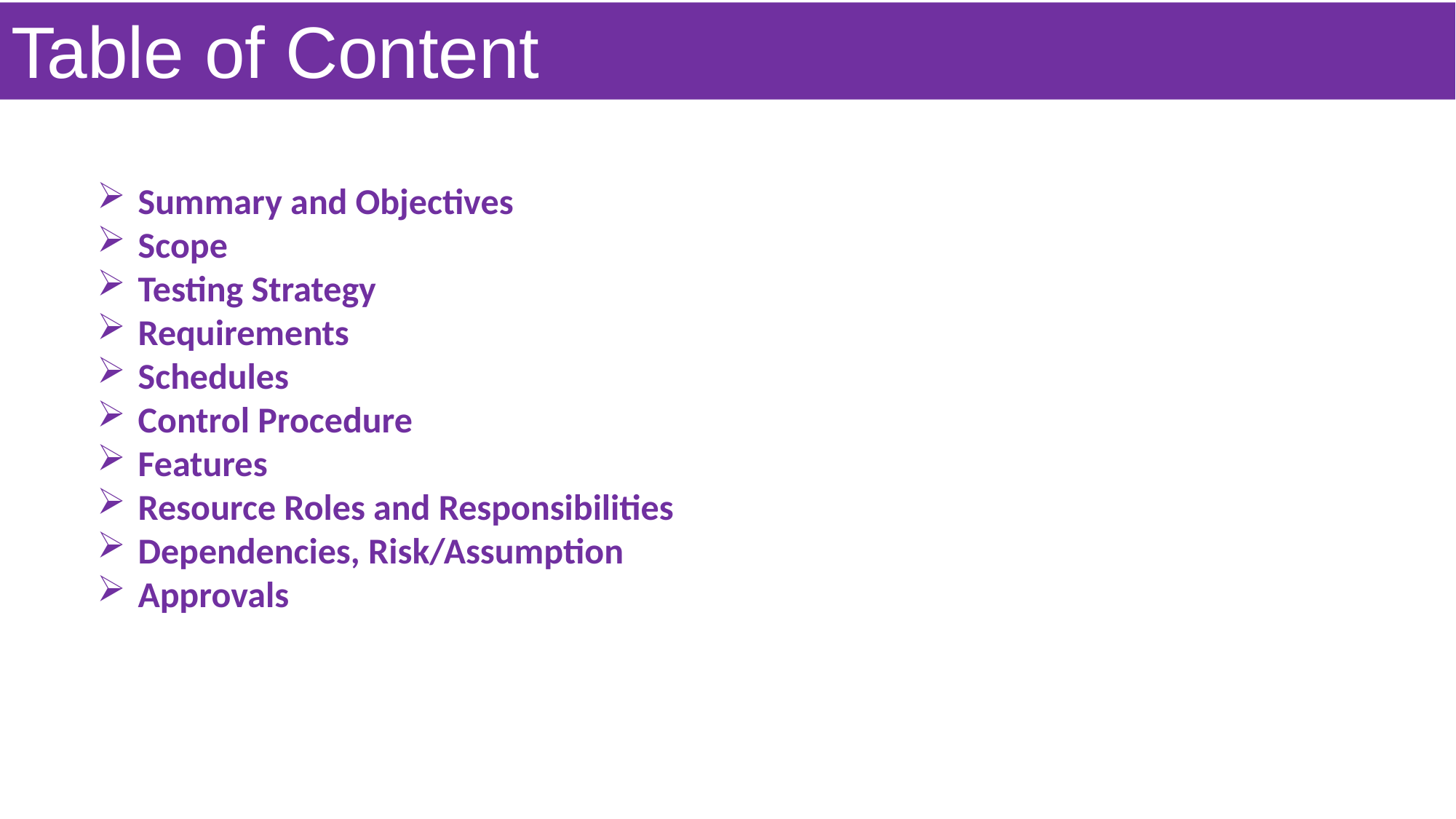

# Table of Content
Summary and Objectives
Scope
Testing Strategy
Requirements
Schedules
Control Procedure
Features
Resource Roles and Responsibilities
Dependencies, Risk/Assumption
Approvals